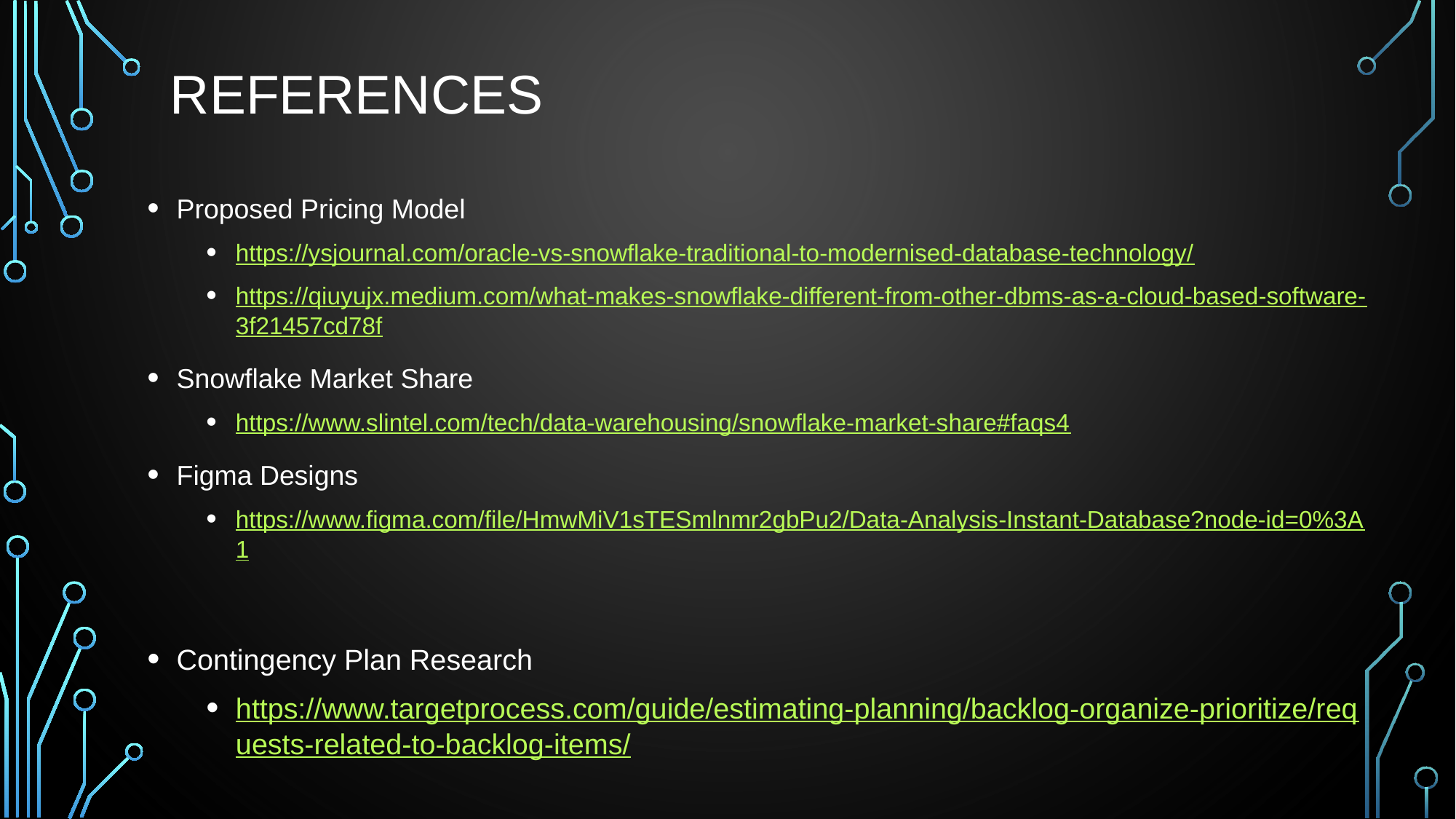

# References
Proposed Pricing Model
https://ysjournal.com/oracle-vs-snowflake-traditional-to-modernised-database-technology/
https://qiuyujx.medium.com/what-makes-snowflake-different-from-other-dbms-as-a-cloud-based-software-3f21457cd78f
Snowflake Market Share
https://www.slintel.com/tech/data-warehousing/snowflake-market-share#faqs4
Figma Designs
https://www.figma.com/file/HmwMiV1sTESmlnmr2gbPu2/Data-Analysis-Instant-Database?node-id=0%3A1

Contingency Plan Research
https://www.targetprocess.com/guide/estimating-planning/backlog-organize-prioritize/requests-related-to-backlog-items/